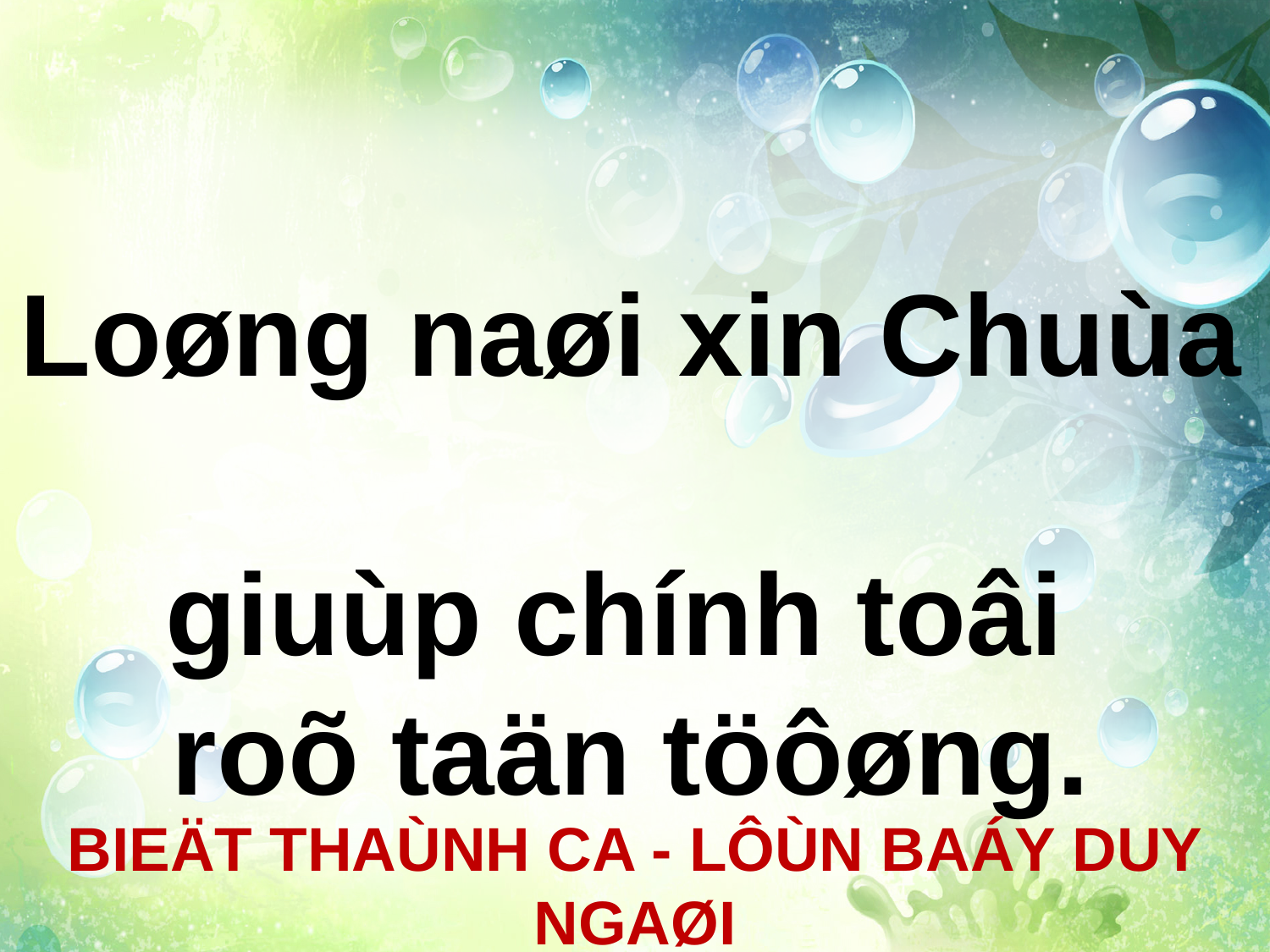

Loøng naøi xin Chuùa
giuùp chính toâi
roõ taän töôøng.
BIEÄT THAÙNH CA - LÔÙN BAÁY DUY NGAØI